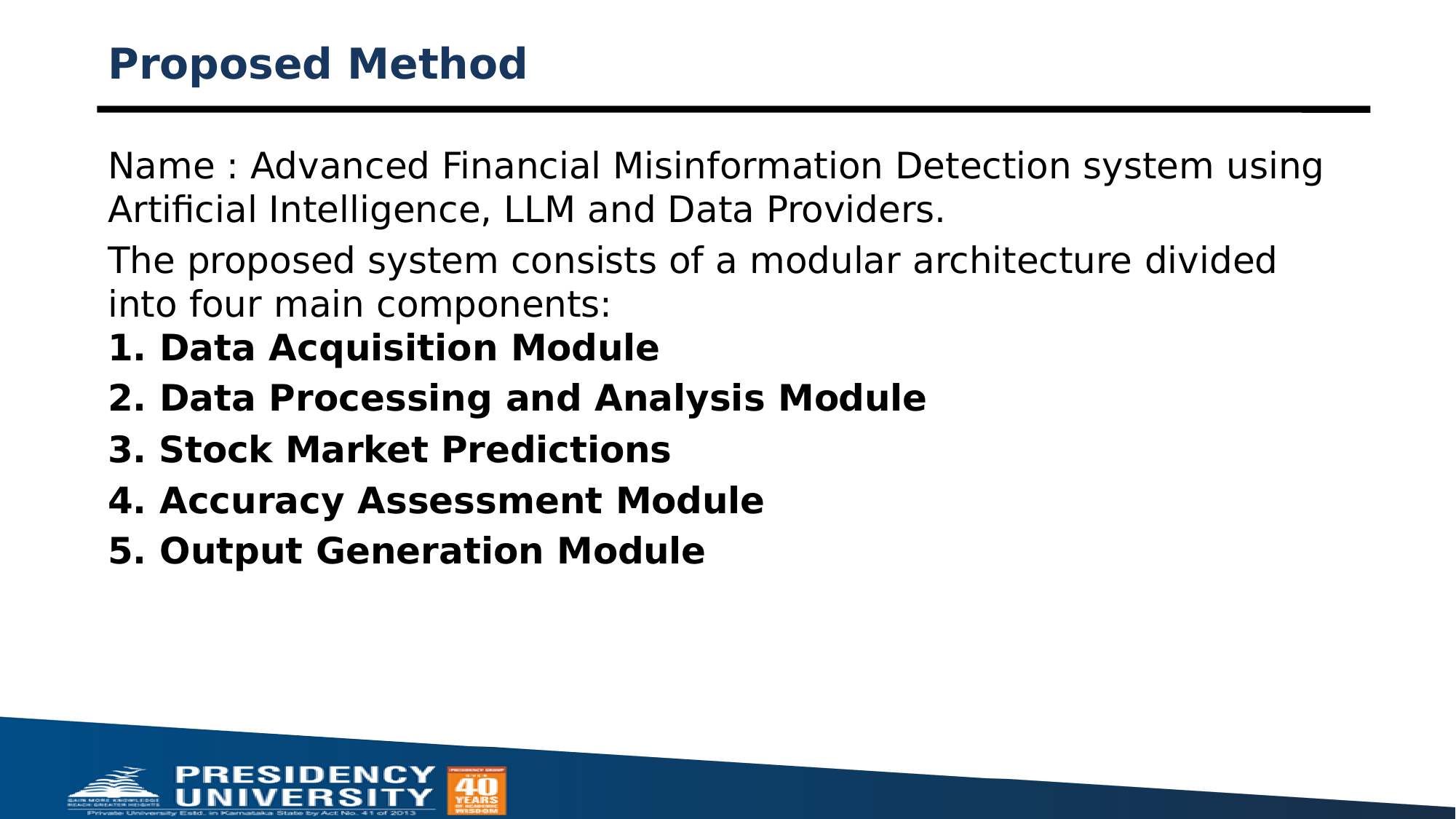

# Proposed Method
Name : Advanced Financial Misinformation Detection system using Artificial Intelligence, LLM and Data Providers.
The proposed system consists of a modular architecture divided into four main components:
1. Data Acquisition Module
2. Data Processing and Analysis Module
3. Stock Market Predictions
4. Accuracy Assessment Module
5. Output Generation Module